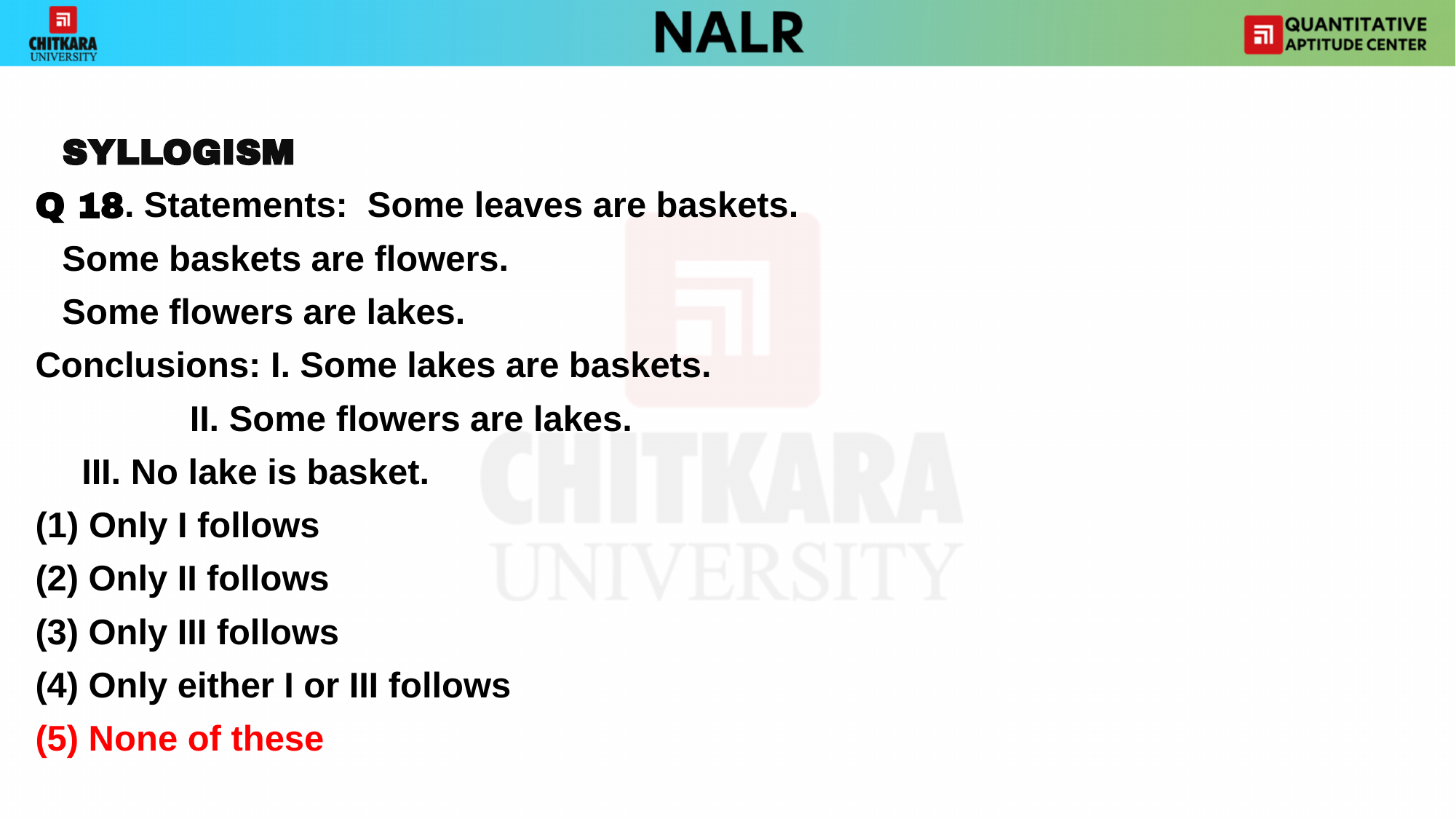

#
			SYLLOGISM
Q 18. Statements:  Some leaves are baskets.
				Some baskets are flowers.
				Some flowers are lakes.
Conclusions: I. Some lakes are baskets.
		             II. Some flowers are lakes.
			  III. No lake is basket.
Only I follows
(2) Only II follows
(3) Only III follows
(4) Only either I or III follows
(5) None of these